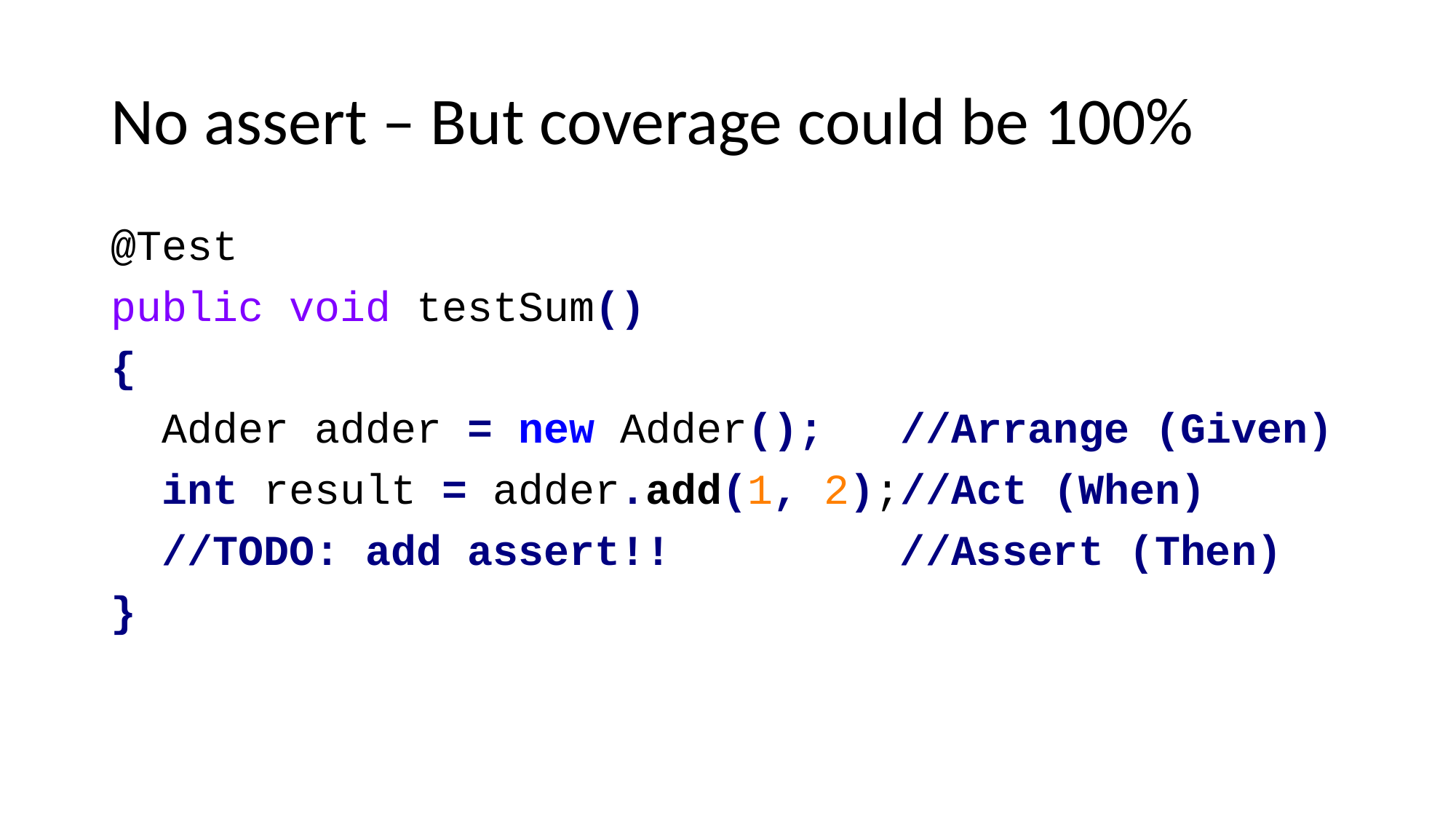

# No assert – But coverage could be 100%
@Test
public void testSum()
{
  Adder adder = new Adder();   //Arrange (Given)
  int result = adder.add(1, 2);//Act (When)
  //TODO: add assert!!         //Assert (Then)
}